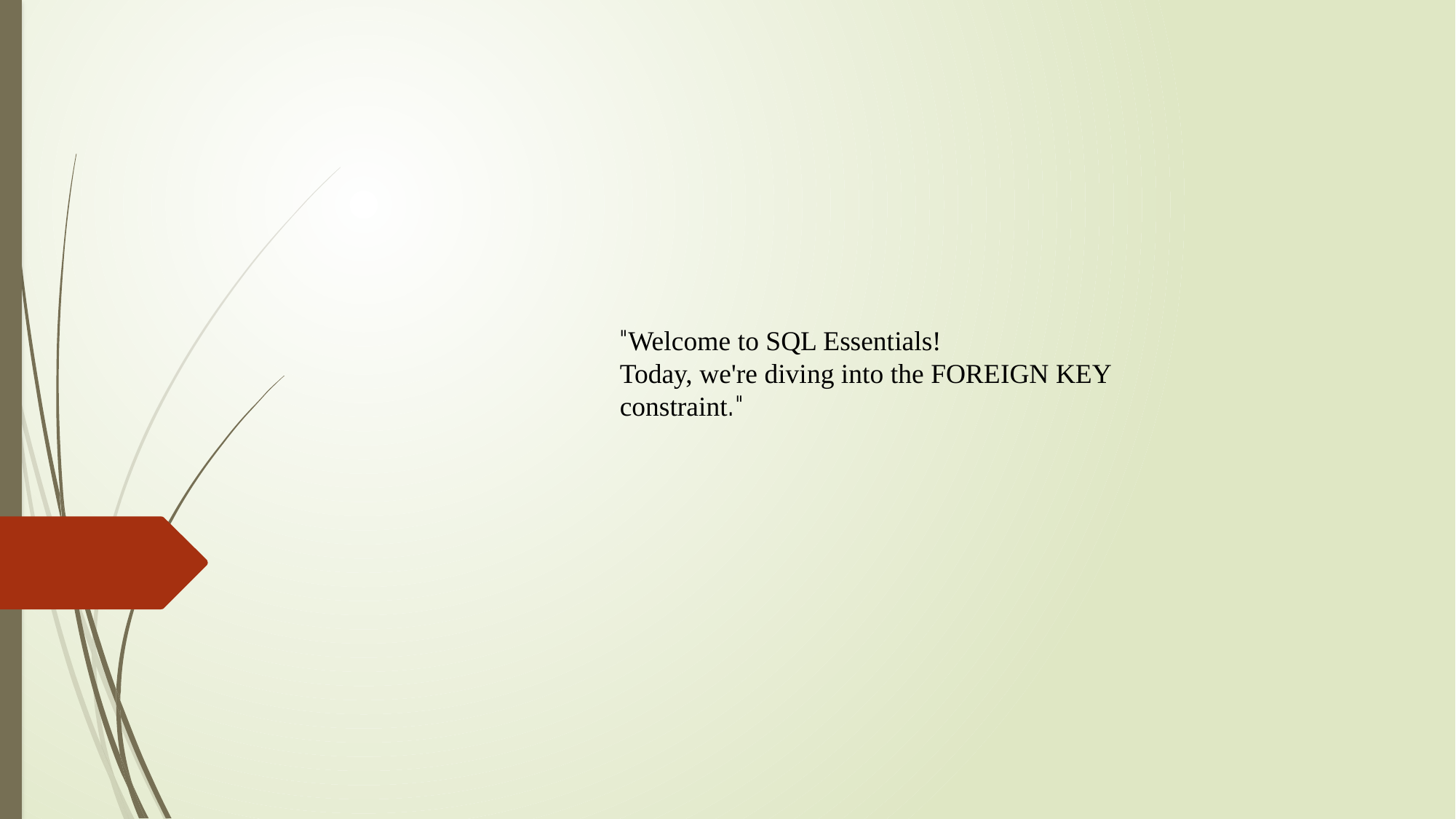

"Welcome to SQL Essentials!
Today, we're diving into the FOREIGN KEY constraint."